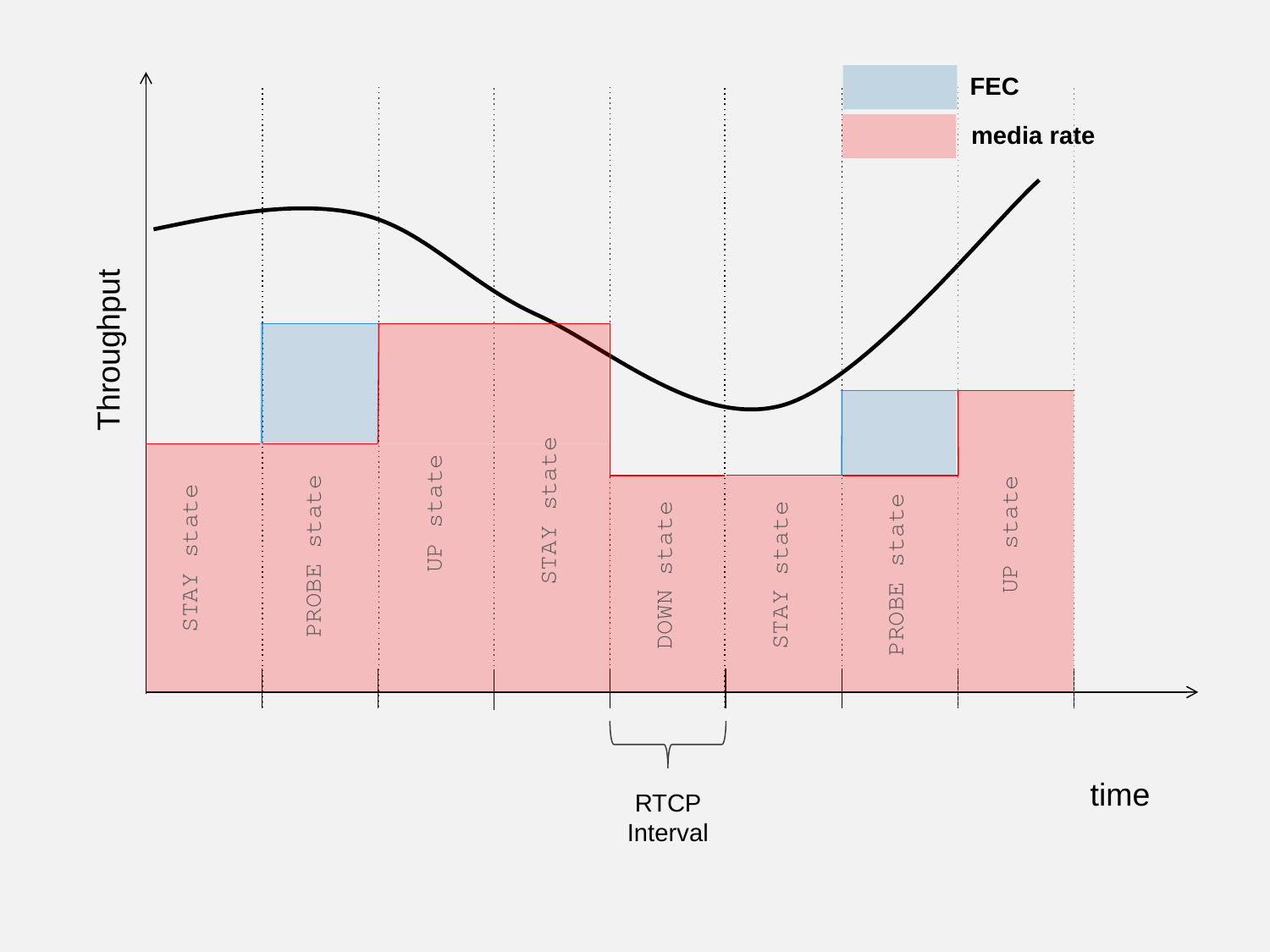

FEC

media rate

Throughput

STAY state
UP state
PROBE state
UP state
STAY state
PROBE state
DOWN state
STAY state

time
RTCP Interval